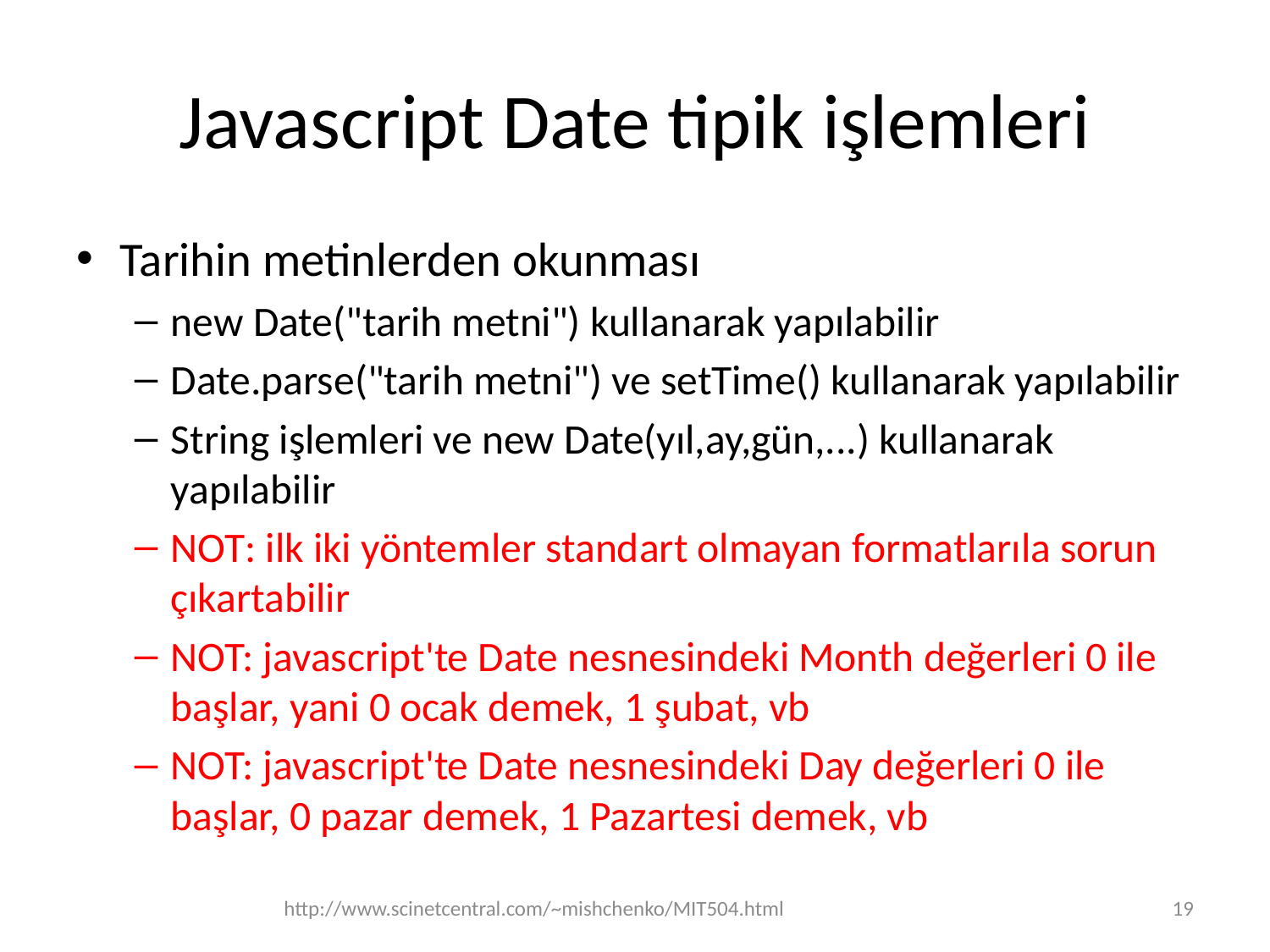

# Javascript Date tipik işlemleri
Tarihin metinlerden okunması
new Date("tarih metni") kullanarak yapılabilir
Date.parse("tarih metni") ve setTime() kullanarak yapılabilir
String işlemleri ve new Date(yıl,ay,gün,...) kullanarak yapılabilir
NOT: ilk iki yöntemler standart olmayan formatlarıla sorun çıkartabilir
NOT: javascript'te Date nesnesindeki Month değerleri 0 ile başlar, yani 0 ocak demek, 1 şubat, vb
NOT: javascript'te Date nesnesindeki Day değerleri 0 ile başlar, 0 pazar demek, 1 Pazartesi demek, vb
http://www.scinetcentral.com/~mishchenko/MIT504.html
19